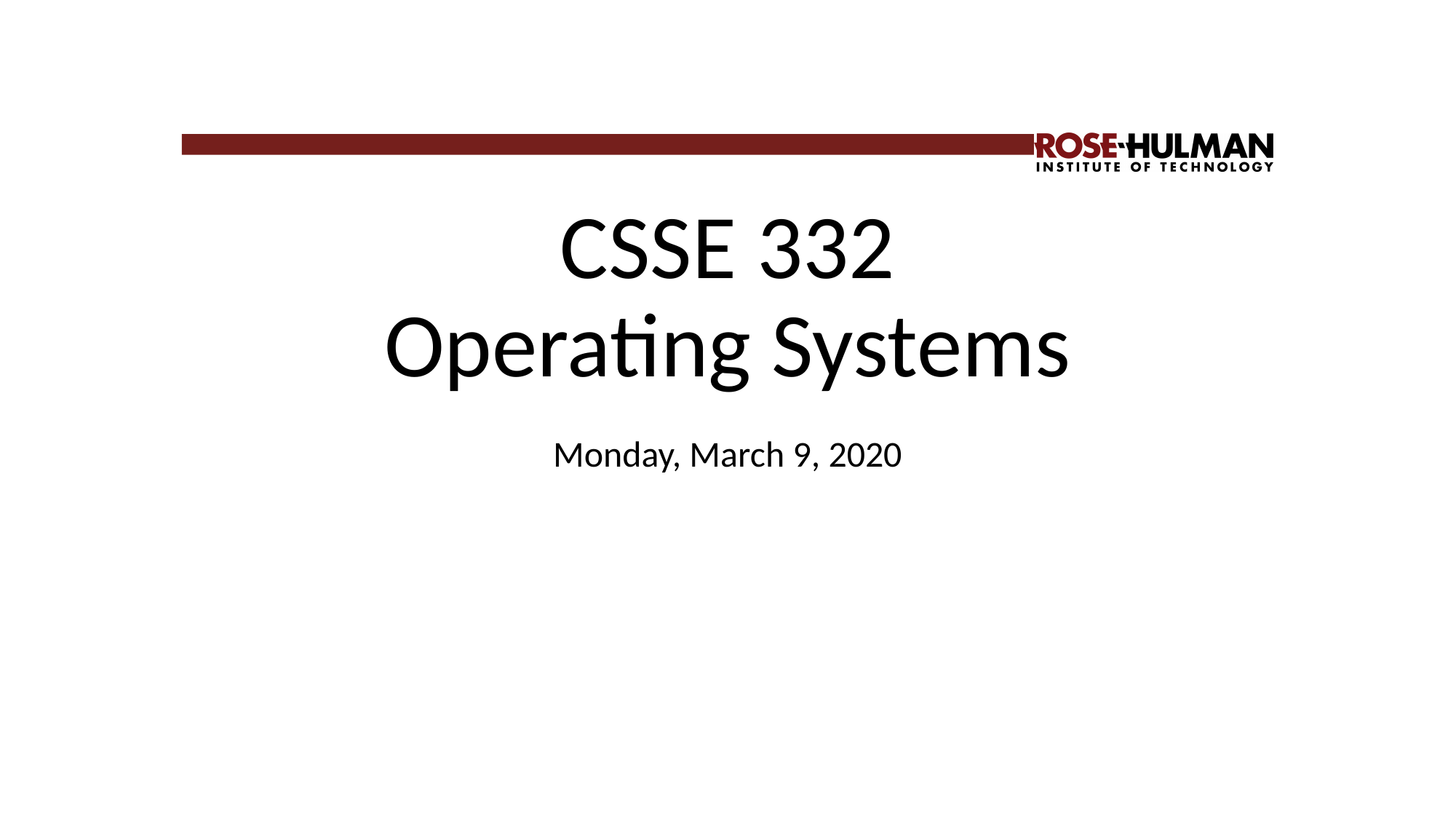

# CSSE 332 Operating Systems
Monday, March 9, 2020